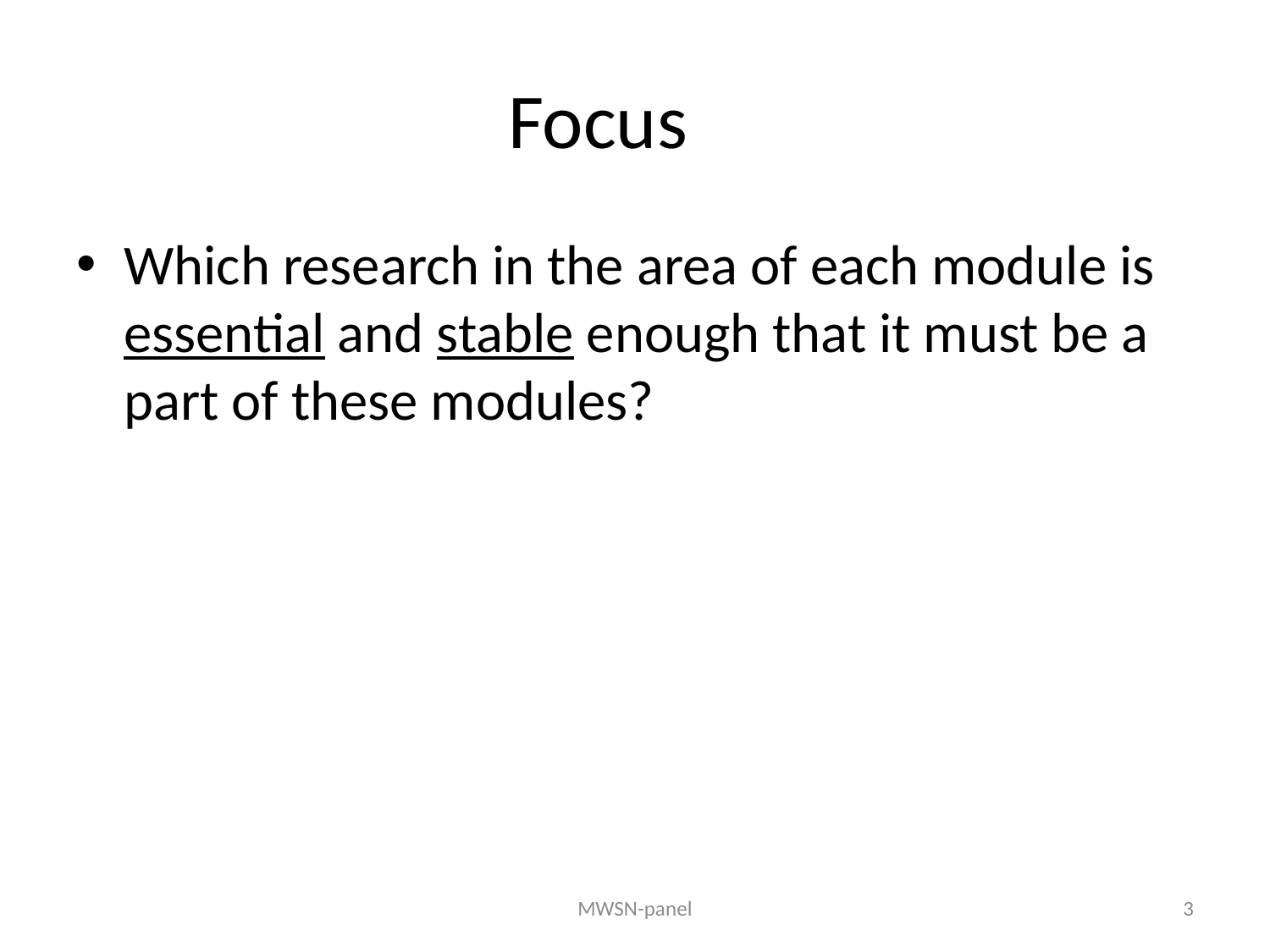

# Focus
Which research in the area of each module is essential and stable enough that it must be a part of these modules?

MWSN-panel
3